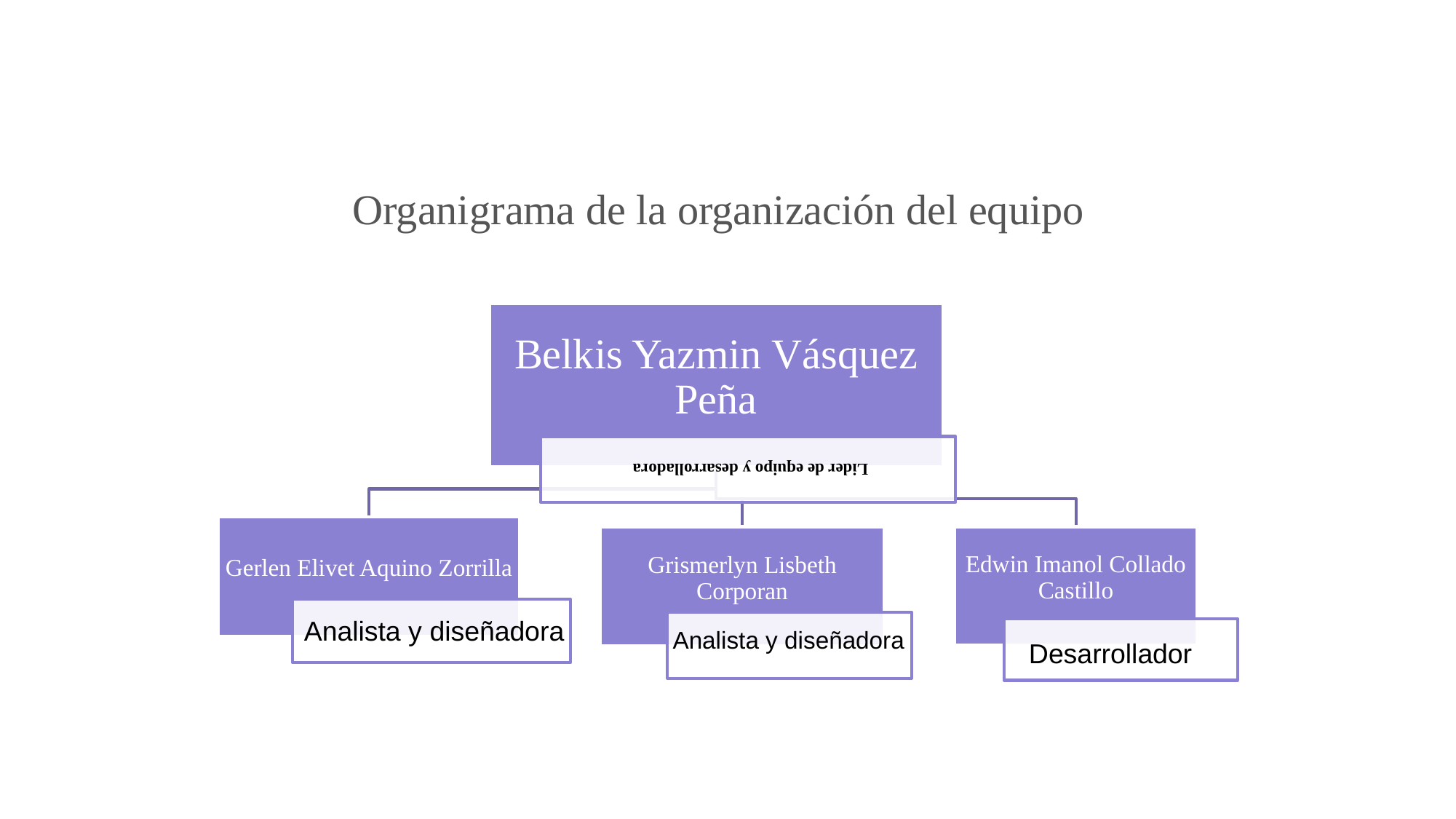

# Organigrama de la organización del equipo
Belkis Yazmin Vásquez Peña
Lider de equipo y desarrolladora
Gerlen Elivet Aquino Zorrilla

Grismerlyn Lisbeth Corporan

Edwin Imanol Collado Castillo

Analista y diseñadora
Analista y diseñadora
Desarrollador